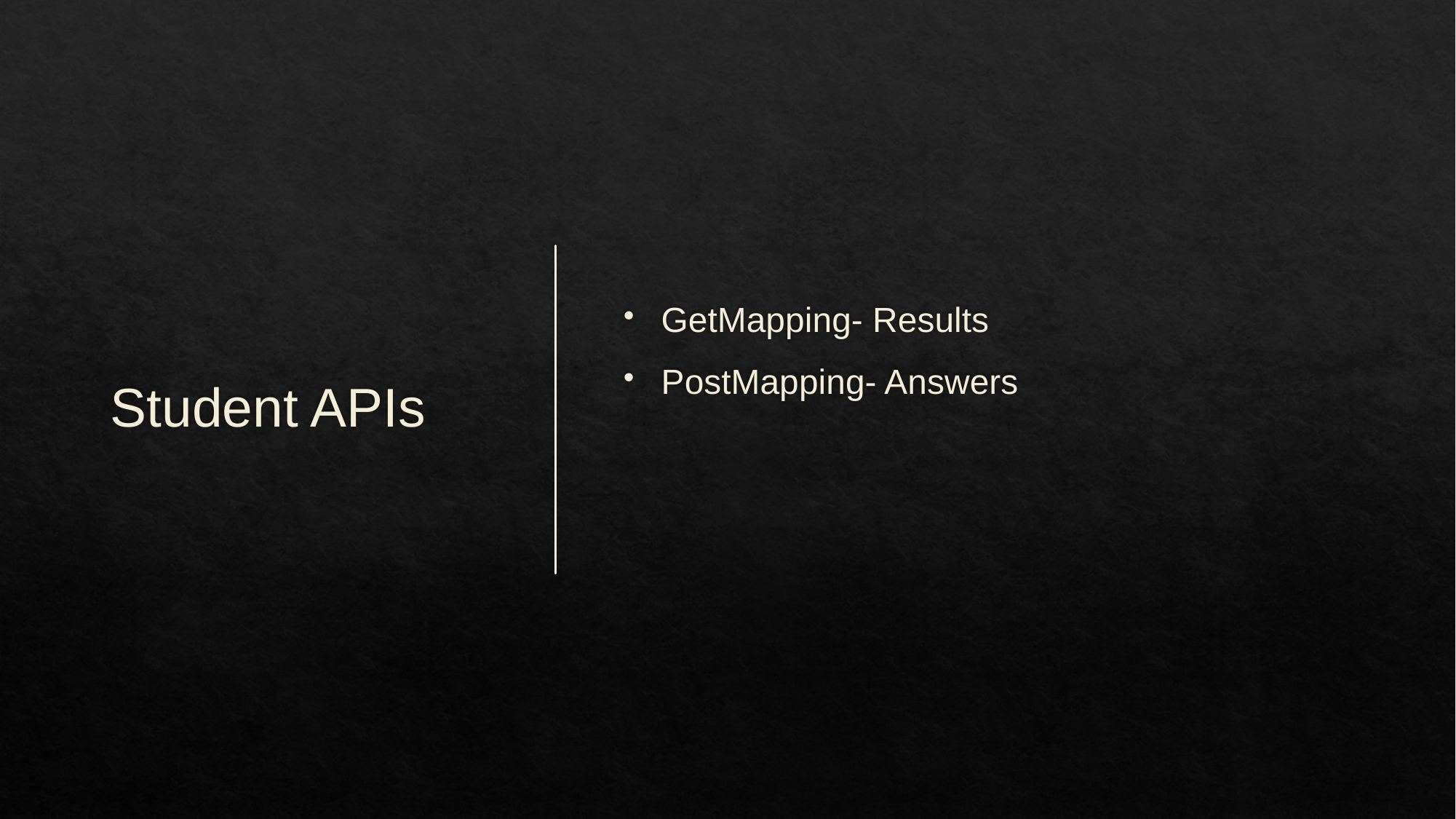

# Student APIs
GetMapping- Results
PostMapping- Answers